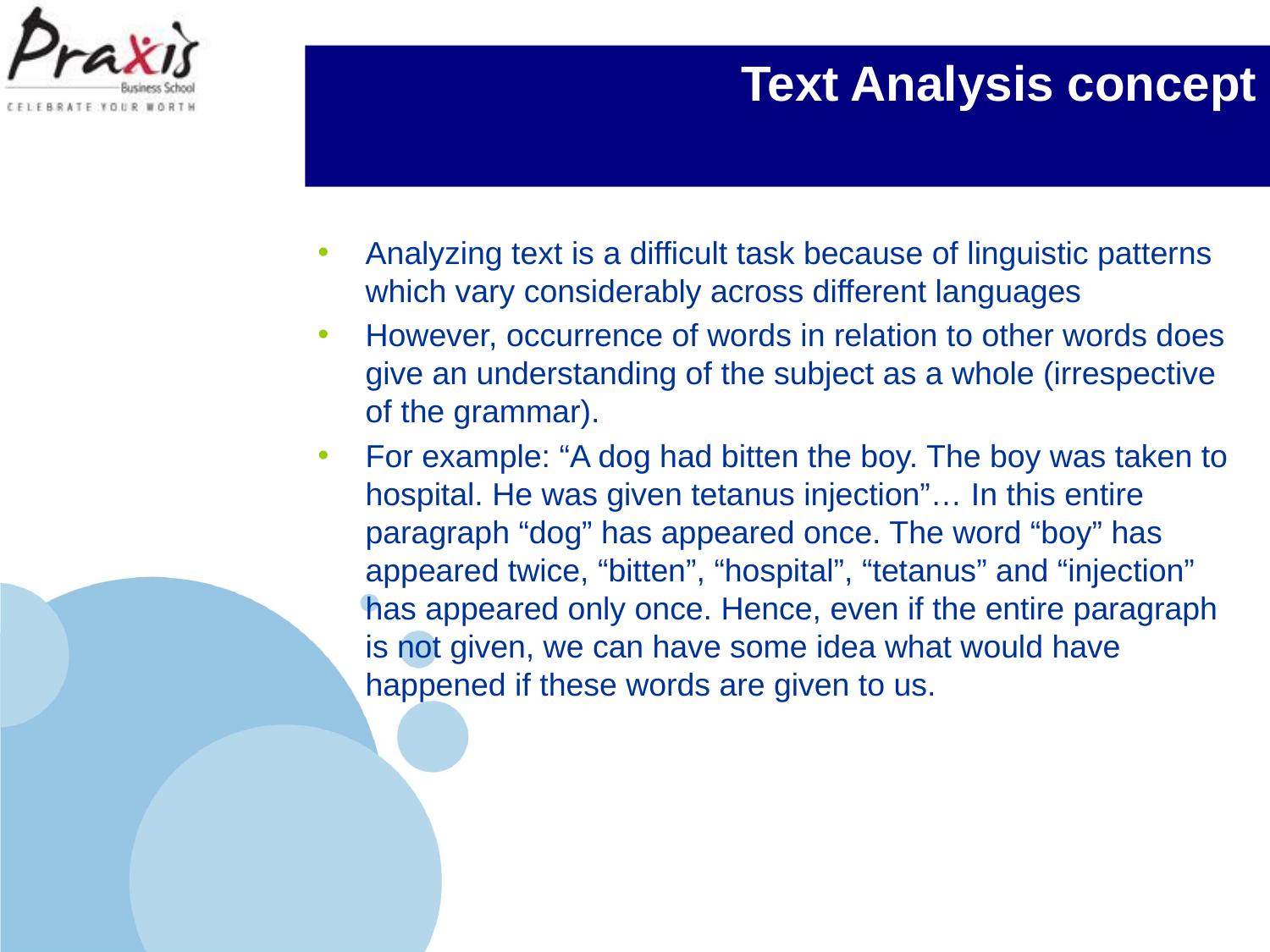

# Text Analysis concept
Analyzing text is a difficult task because of linguistic patterns which vary considerably across different languages
However, occurrence of words in relation to other words does give an understanding of the subject as a whole (irrespective of the grammar).
For example: “A dog had bitten the boy. The boy was taken to hospital. He was given tetanus injection”… In this entire paragraph “dog” has appeared once. The word “boy” has appeared twice, “bitten”, “hospital”, “tetanus” and “injection” has appeared only once. Hence, even if the entire paragraph is not given, we can have some idea what would have happened if these words are given to us.